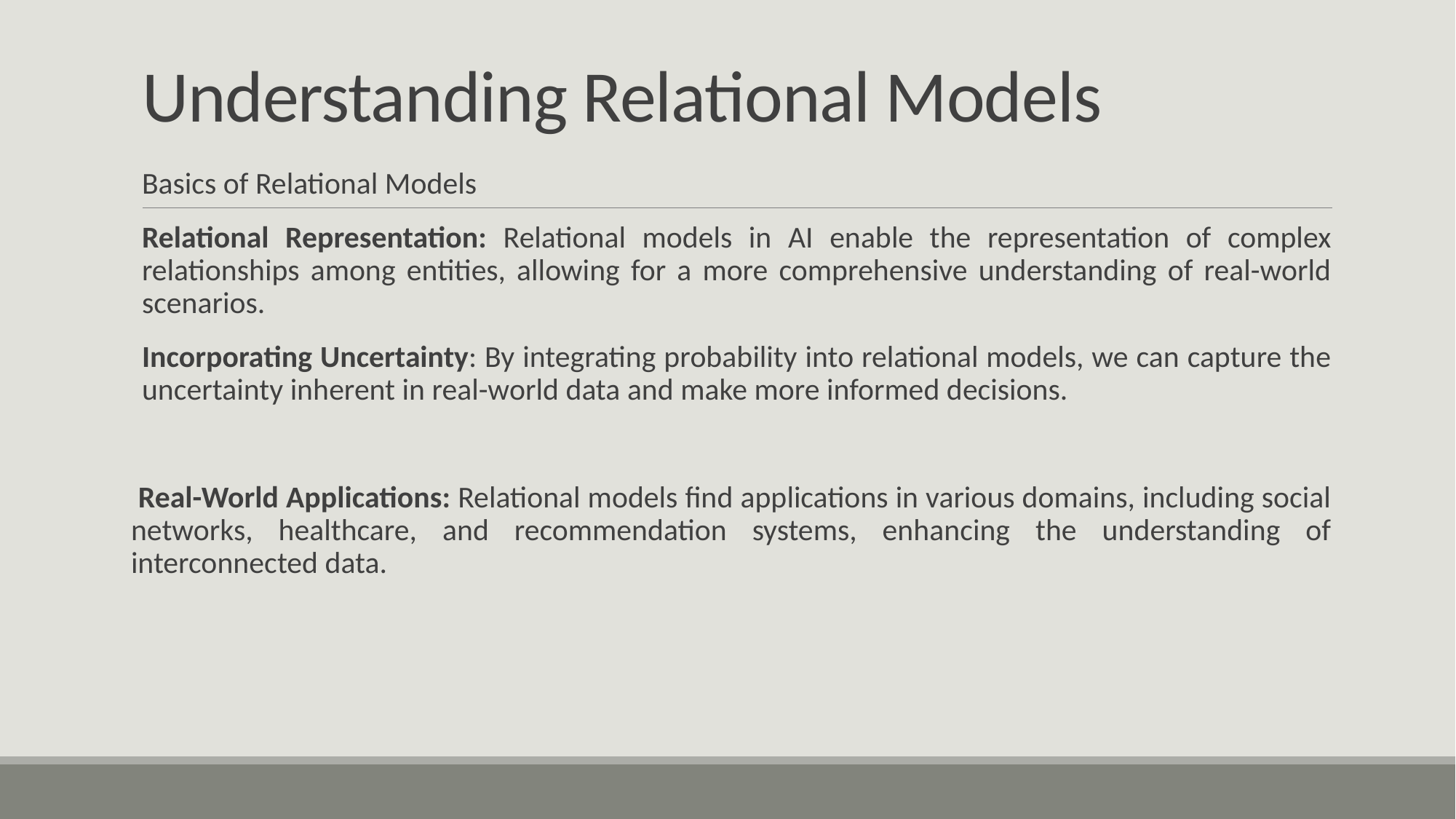

# Understanding Relational Models
Basics of Relational Models
Relational Representation: Relational models in AI enable the representation of complex relationships among entities, allowing for a more comprehensive understanding of real-world scenarios.
Incorporating Uncertainty: By integrating probability into relational models, we can capture the uncertainty inherent in real-world data and make more informed decisions.

 Real-World Applications: Relational models find applications in various domains, including social networks, healthcare, and recommendation systems, enhancing the understanding of interconnected data.